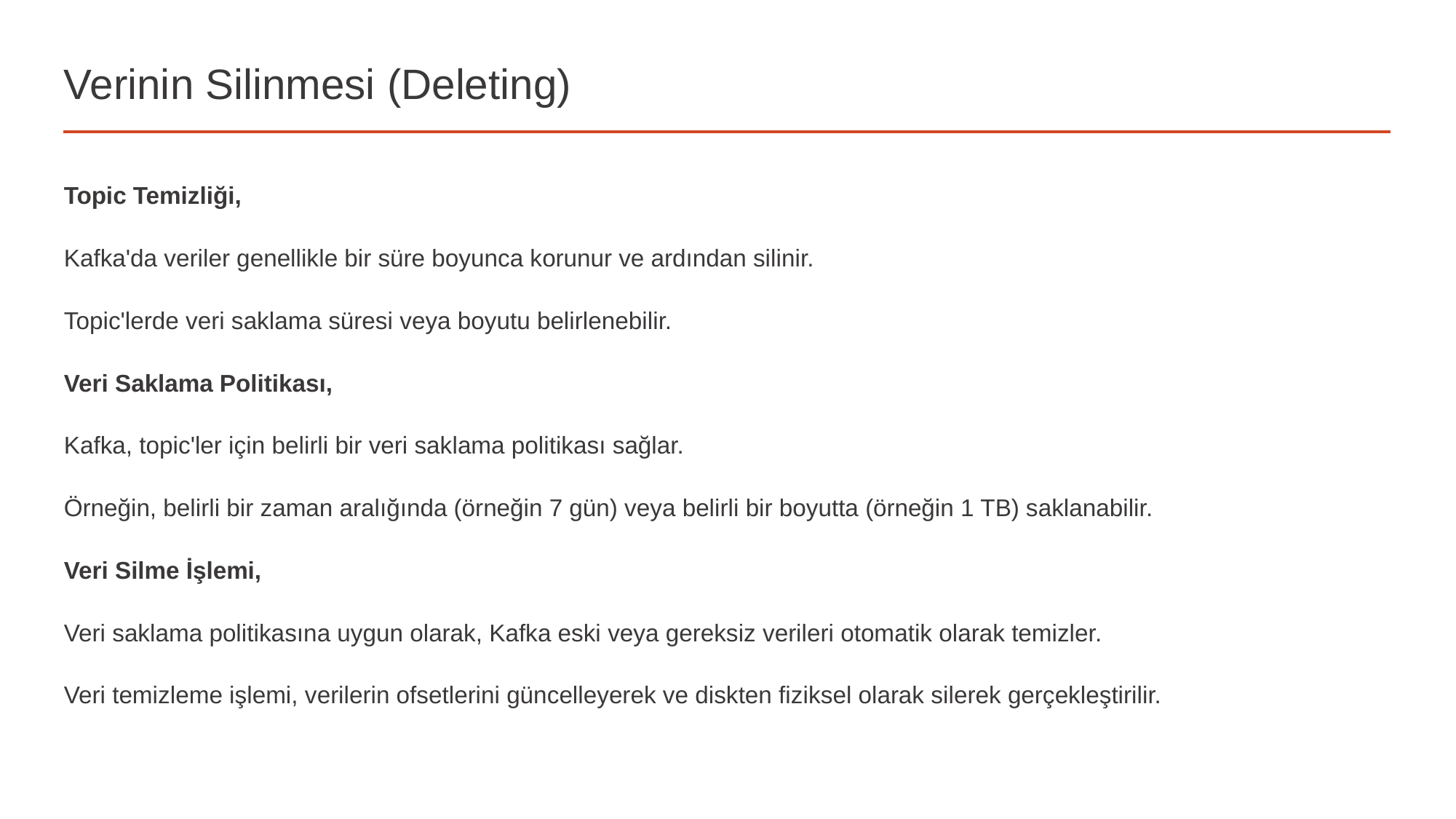

# Verinin Silinmesi (Deleting)
Topic Temizliği,
Kafka'da veriler genellikle bir süre boyunca korunur ve ardından silinir.
Topic'lerde veri saklama süresi veya boyutu belirlenebilir.
Veri Saklama Politikası,
Kafka, topic'ler için belirli bir veri saklama politikası sağlar.
Örneğin, belirli bir zaman aralığında (örneğin 7 gün) veya belirli bir boyutta (örneğin 1 TB) saklanabilir.
Veri Silme İşlemi,
Veri saklama politikasına uygun olarak, Kafka eski veya gereksiz verileri otomatik olarak temizler.
Veri temizleme işlemi, verilerin ofsetlerini güncelleyerek ve diskten fiziksel olarak silerek gerçekleştirilir.